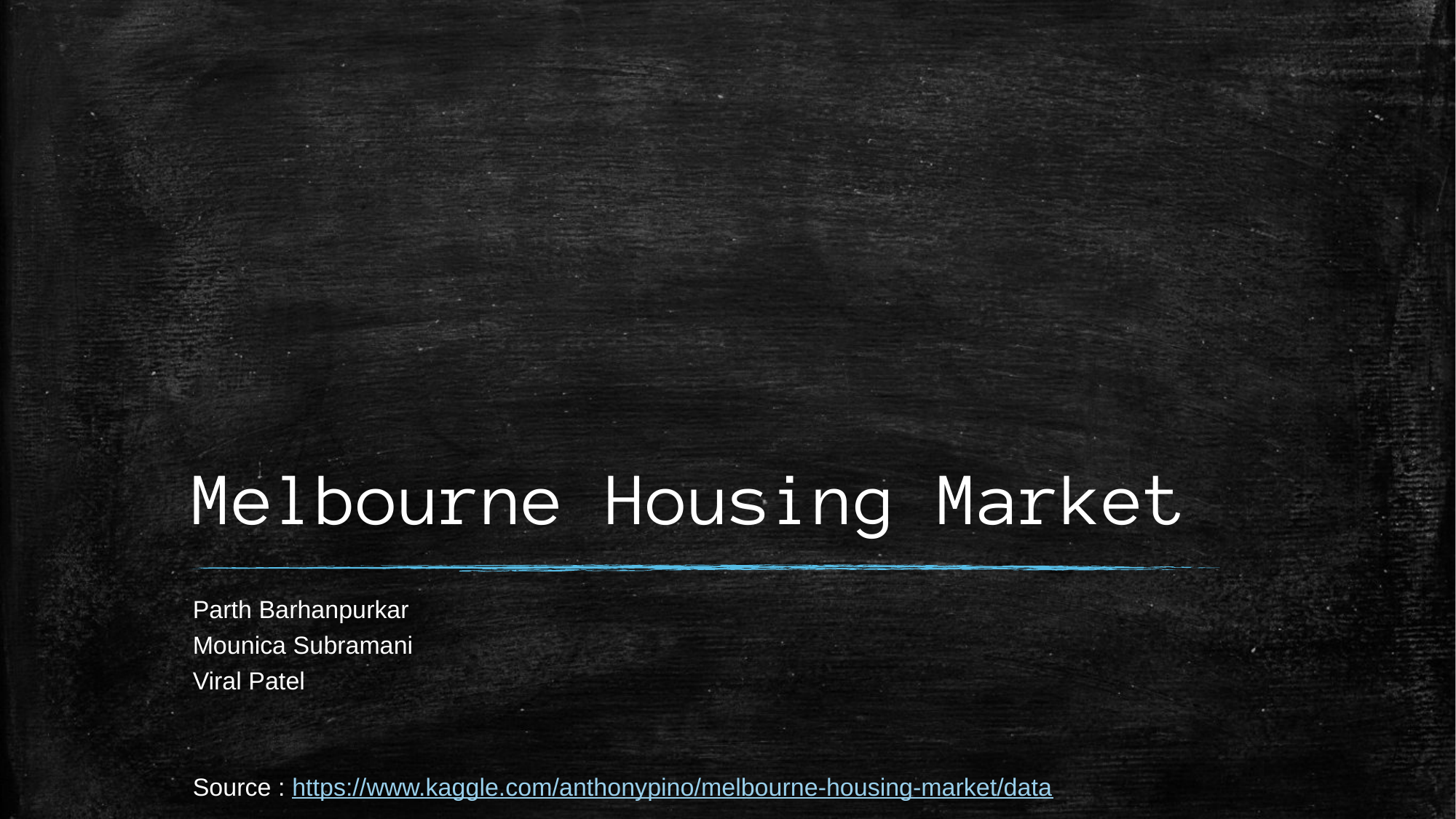

# Melbourne Housing Market
Parth Barhanpurkar
Mounica Subramani
Viral Patel

Source : https://www.kaggle.com/anthonypino/melbourne-housing-market/data